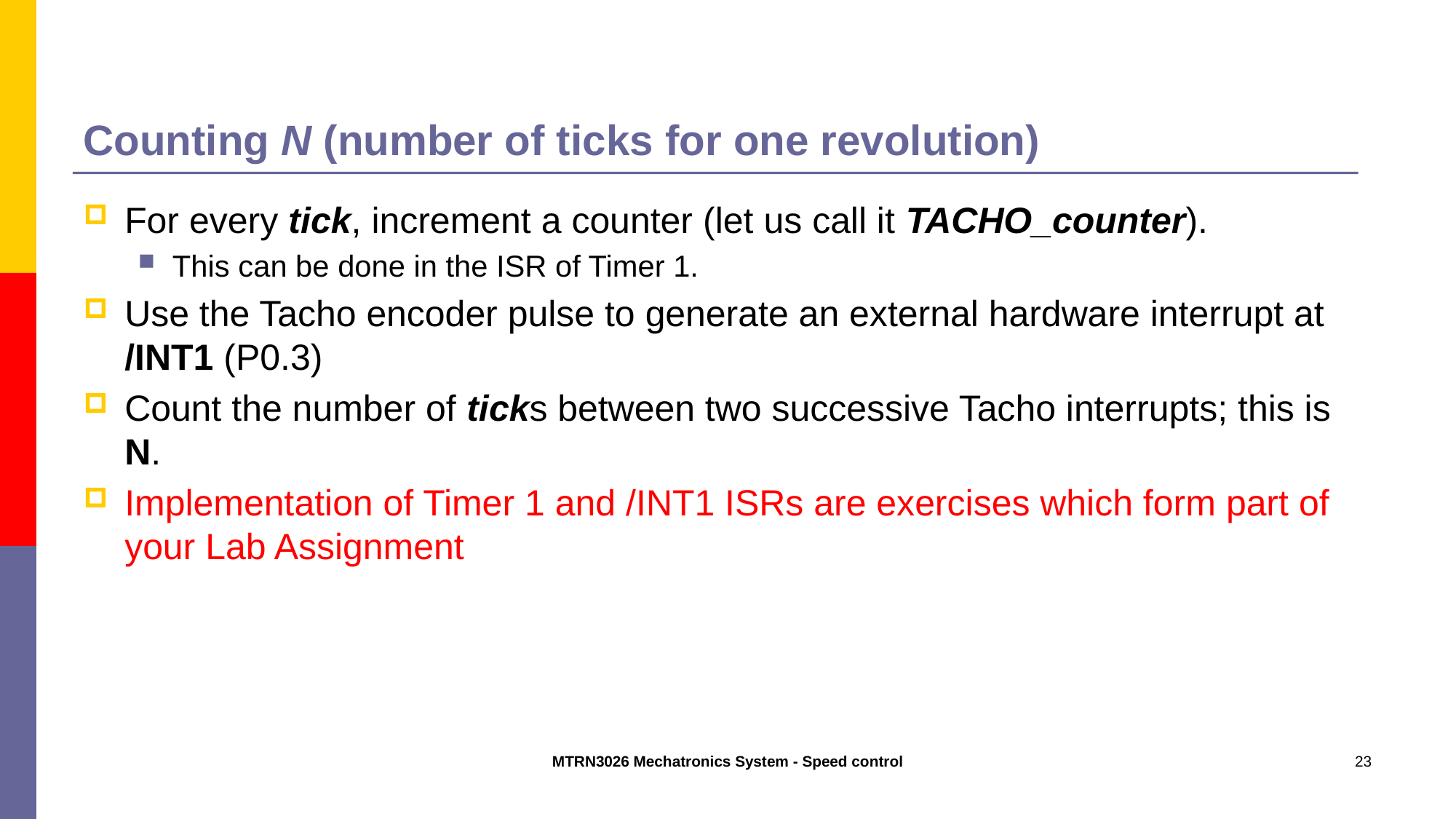

# Counting N (number of ticks for one revolution)
For every tick, increment a counter (let us call it TACHO_counter).
This can be done in the ISR of Timer 1.
Use the Tacho encoder pulse to generate an external hardware interrupt at  /INT1 (P0.3)
Count the number of ticks between two successive Tacho interrupts; this is N.
Implementation of Timer 1 and /INT1 ISRs are exercises which form part of your Lab Assignment
MTRN3026 Mechatronics System - Speed control
23